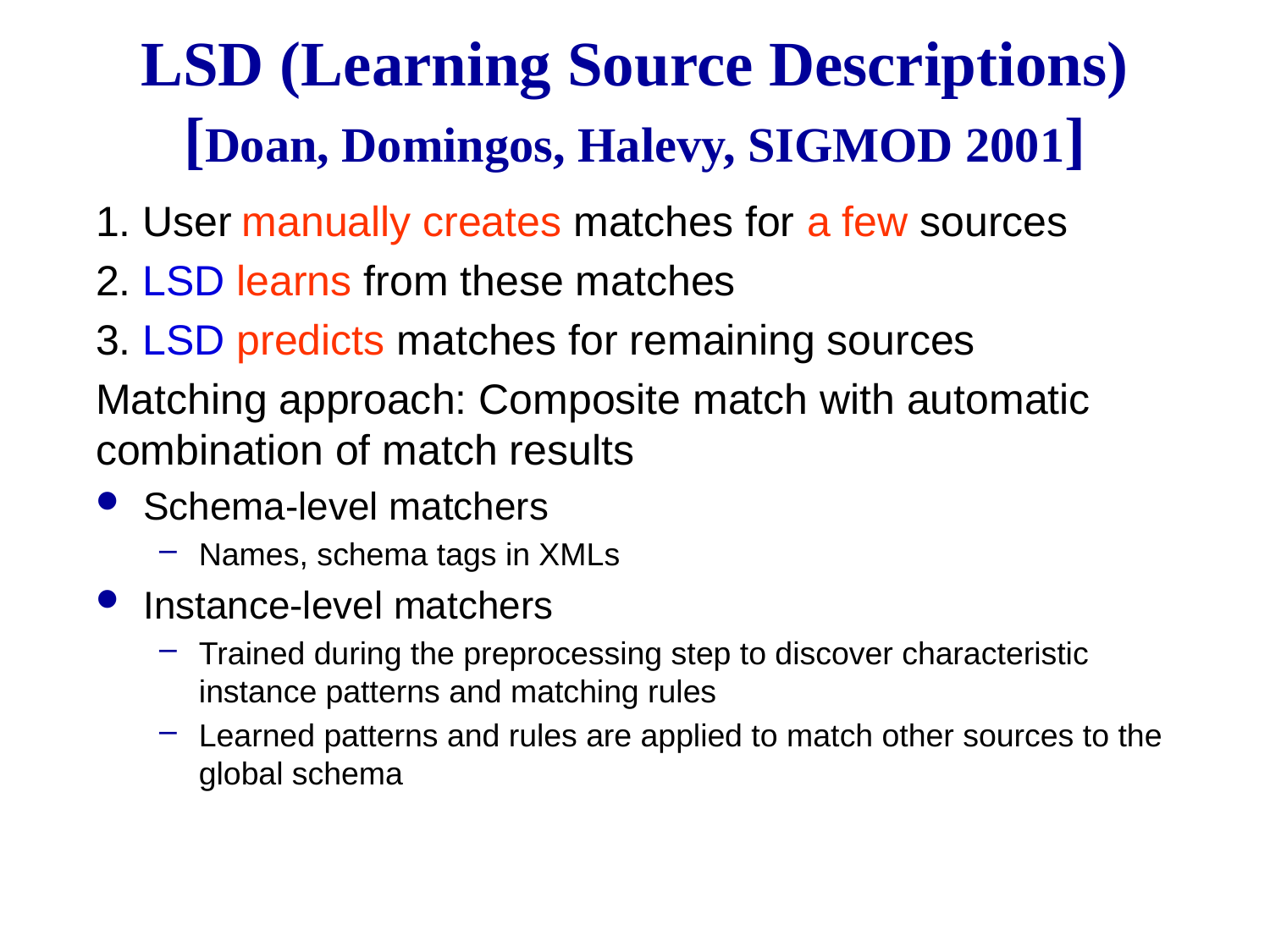

# LSD (Learning Source Descriptions) [Doan, Domingos, Halevy, SIGMOD 2001]
1. User manually creates matches for a few sources
2. LSD learns from these matches
3. LSD predicts matches for remaining sources
Matching approach: Composite match with automatic combination of match results
Schema-level matchers
Names, schema tags in XMLs
Instance-level matchers
Trained during the preprocessing step to discover characteristic instance patterns and matching rules
Learned patterns and rules are applied to match other sources to the global schema